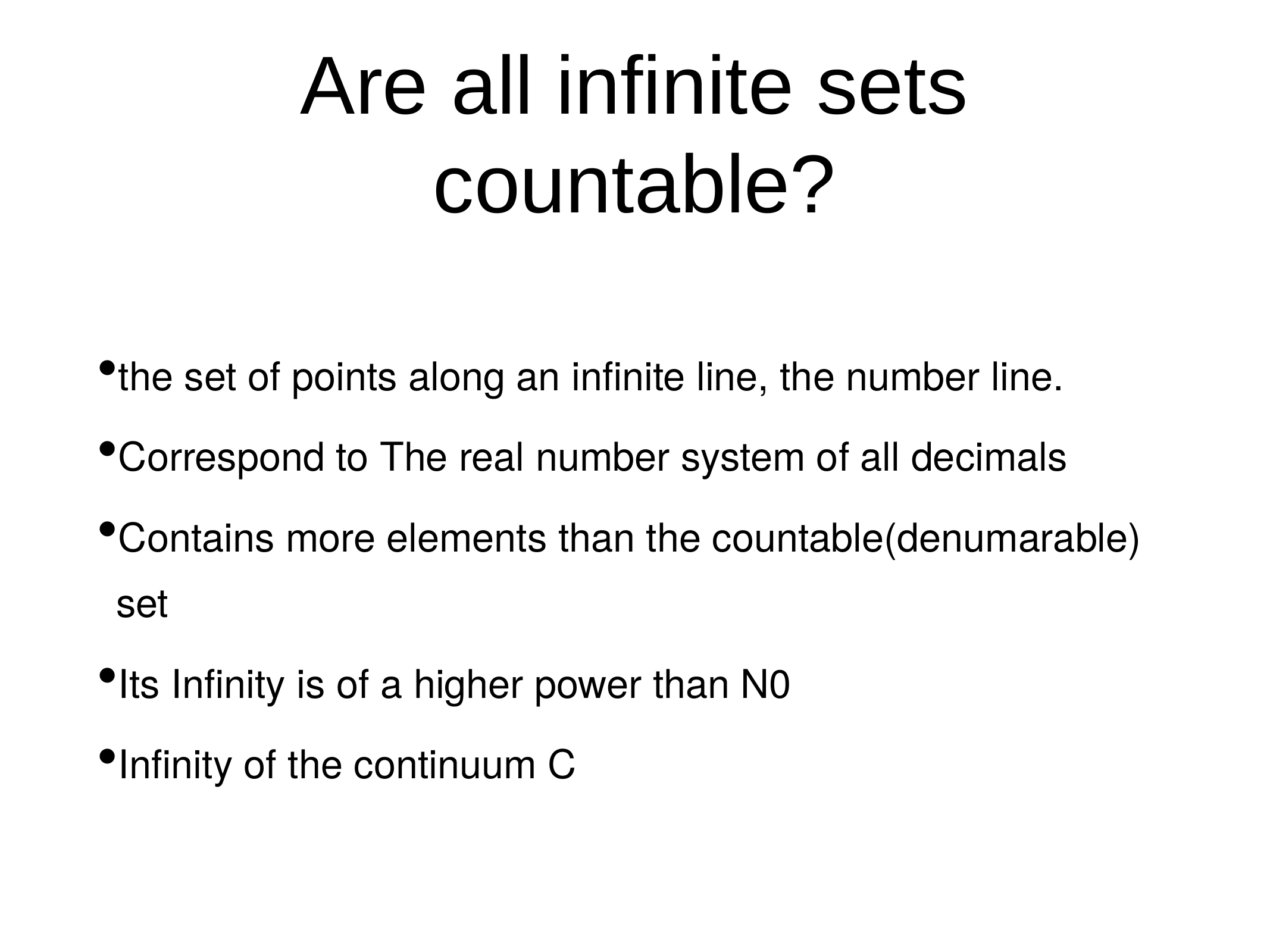

# Are all infinite sets countable?
the set of points along an infinite line, the number line.
Correspond to The real number system of all decimals
Contains more elements than the countable(denumarable) set
Its Infinity is of a higher power than N0
Infinity of the continuum C